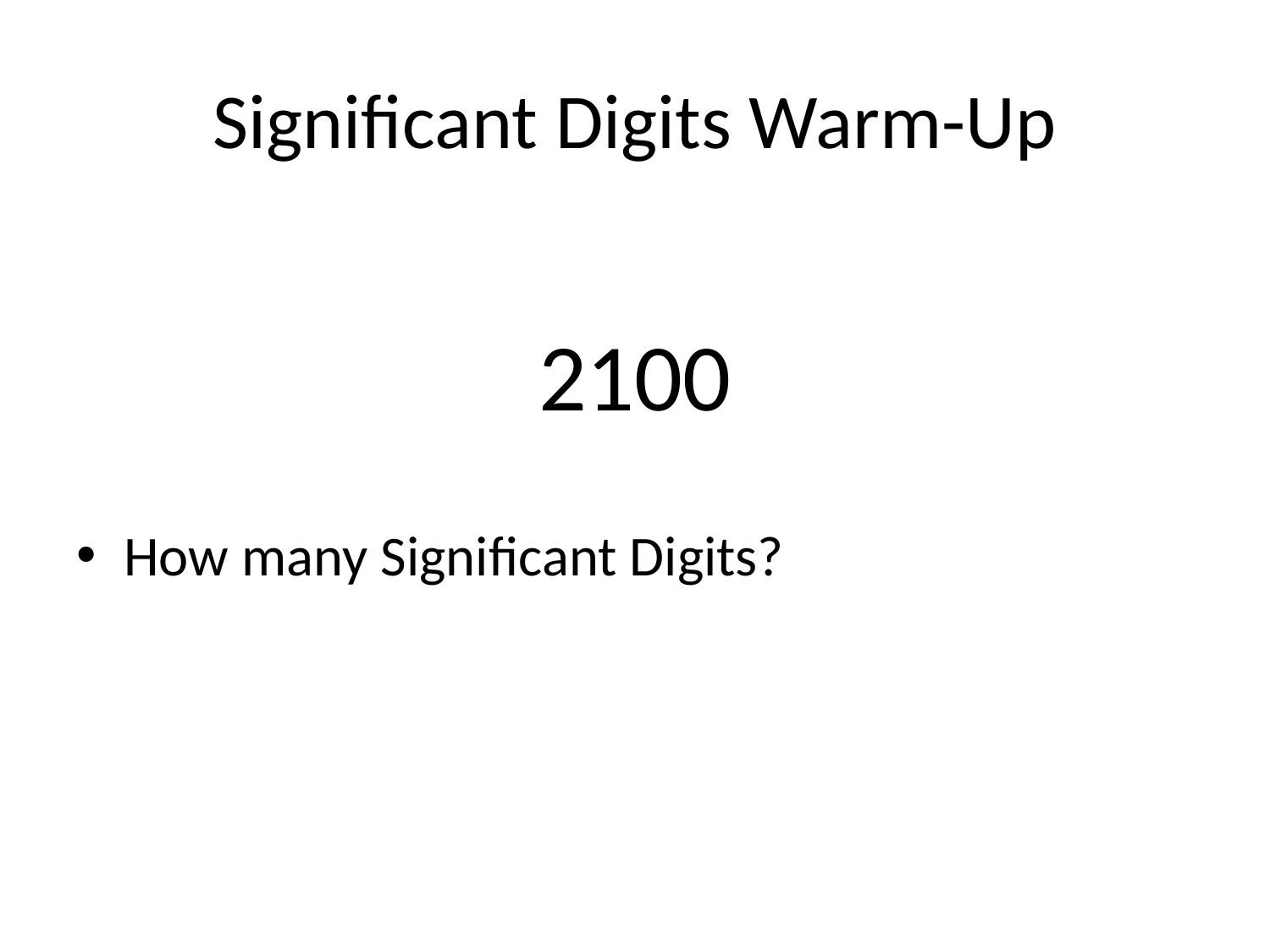

# Significant Digits Warm-Up

2100

How many Significant Digits?